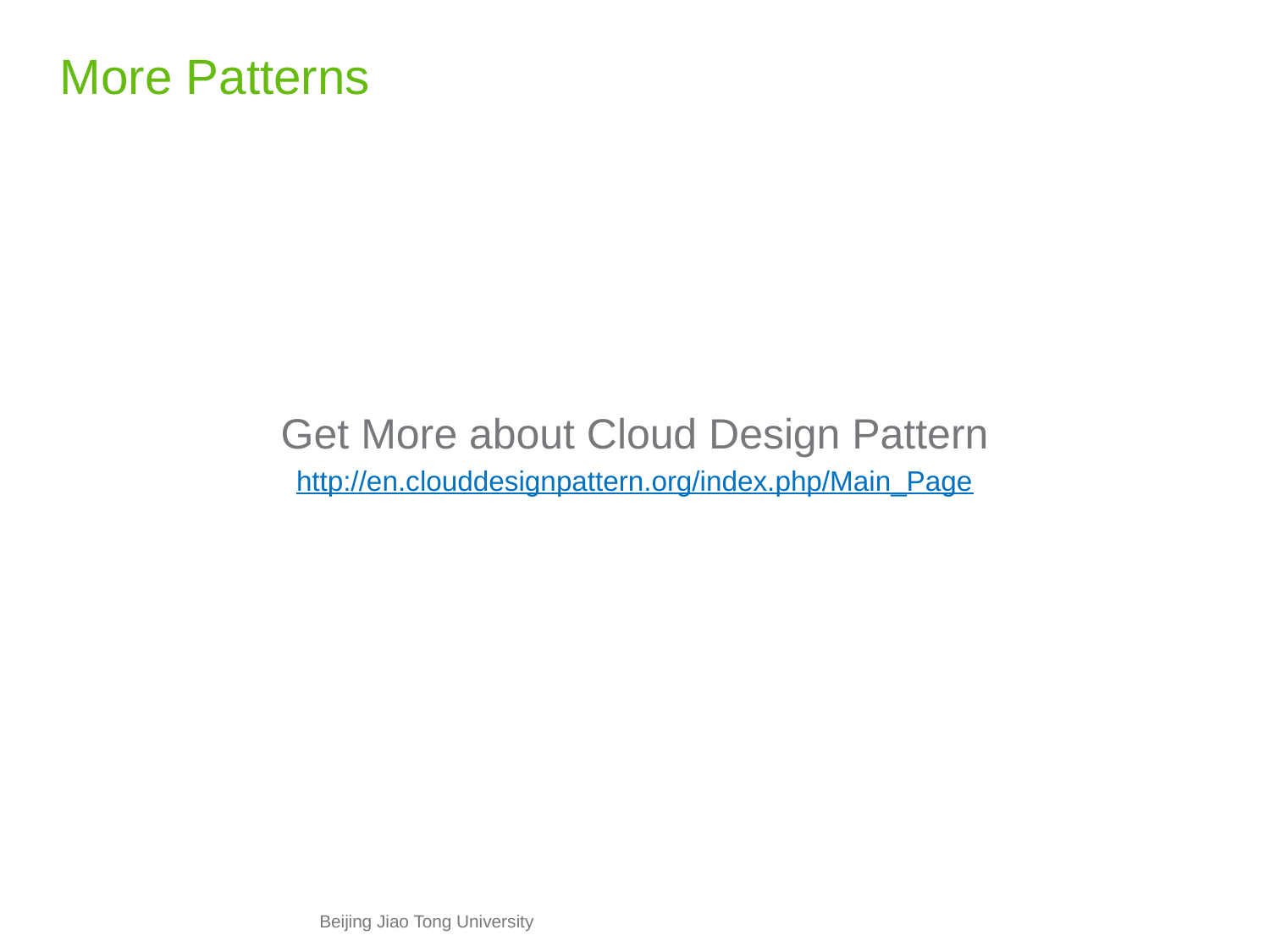

# More Patterns

Get More about Cloud Design Pattern
http://en.clouddesignpattern.org/index.php/Main_Page

Beijing Jiao Tong University